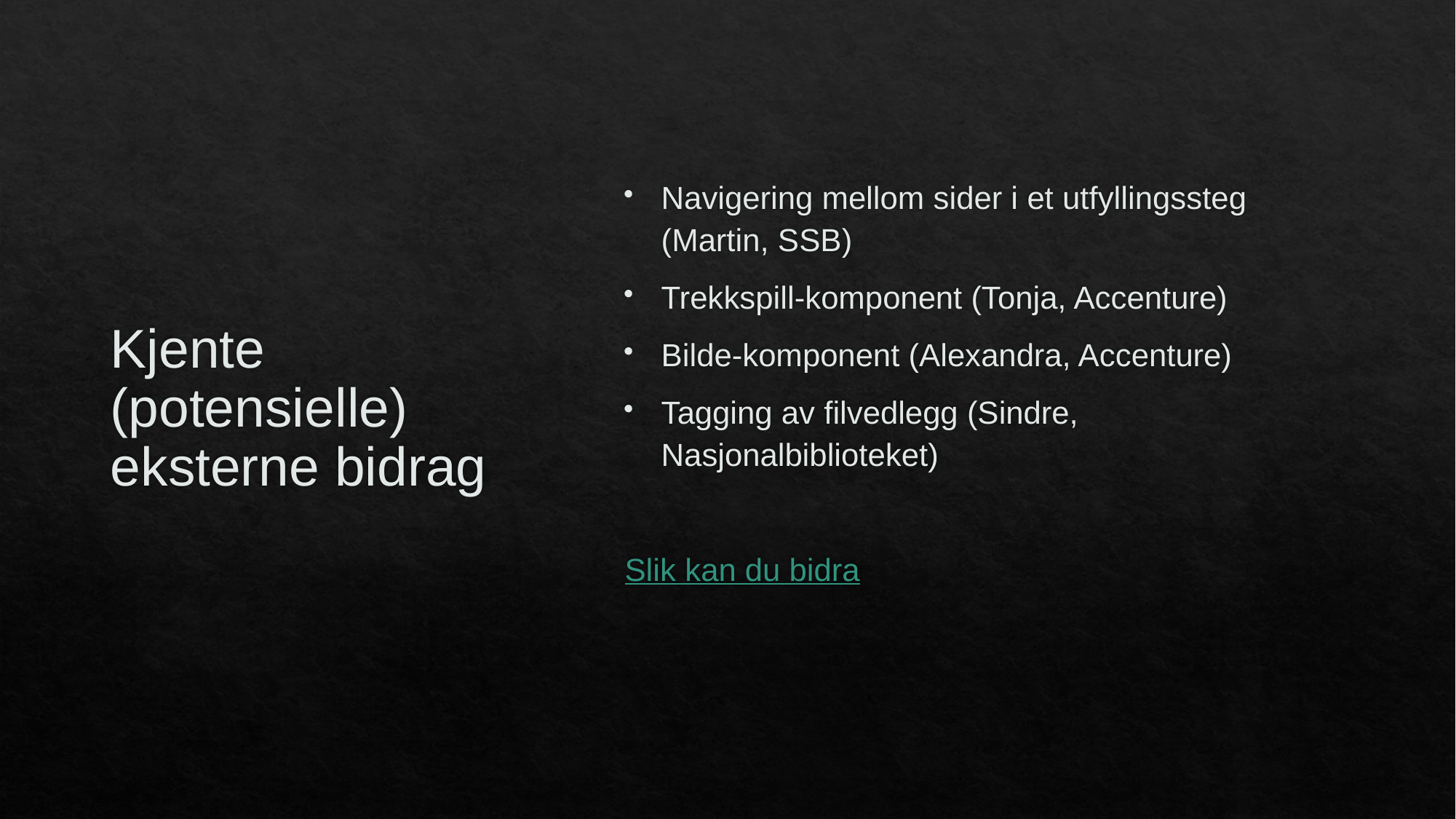

# Kjente (potensielle) eksterne bidrag
Navigering mellom sider i et utfyllingssteg (Martin, SSB)
Trekkspill-komponent (Tonja, Accenture)
Bilde-komponent (Alexandra, Accenture)
Tagging av filvedlegg (Sindre, Nasjonalbiblioteket)

Slik kan du bidra